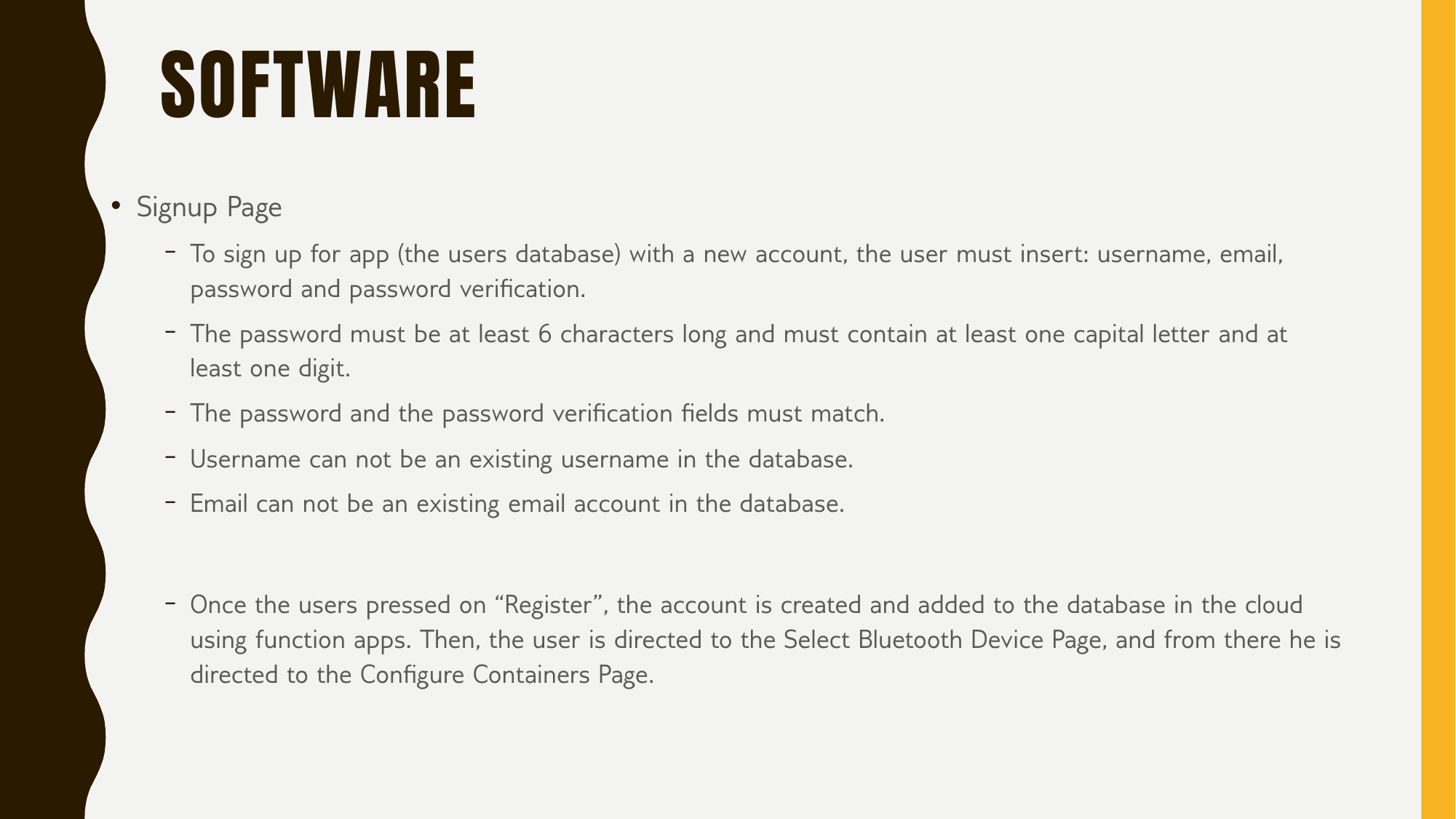

# SOFTWARE
Signup Page
To sign up for app (the users database) with a new account, the user must insert: username, email, password and password verification.
The password must be at least 6 characters long and must contain at least one capital letter and at least one digit.
The password and the password verification fields must match.
Username can not be an existing username in the database.
Email can not be an existing email account in the database.

Once the users pressed on “Register”, the account is created and added to the database in the cloud using function apps. Then, the user is directed to the Select Bluetooth Device Page, and from there he is directed to the Configure Containers Page.